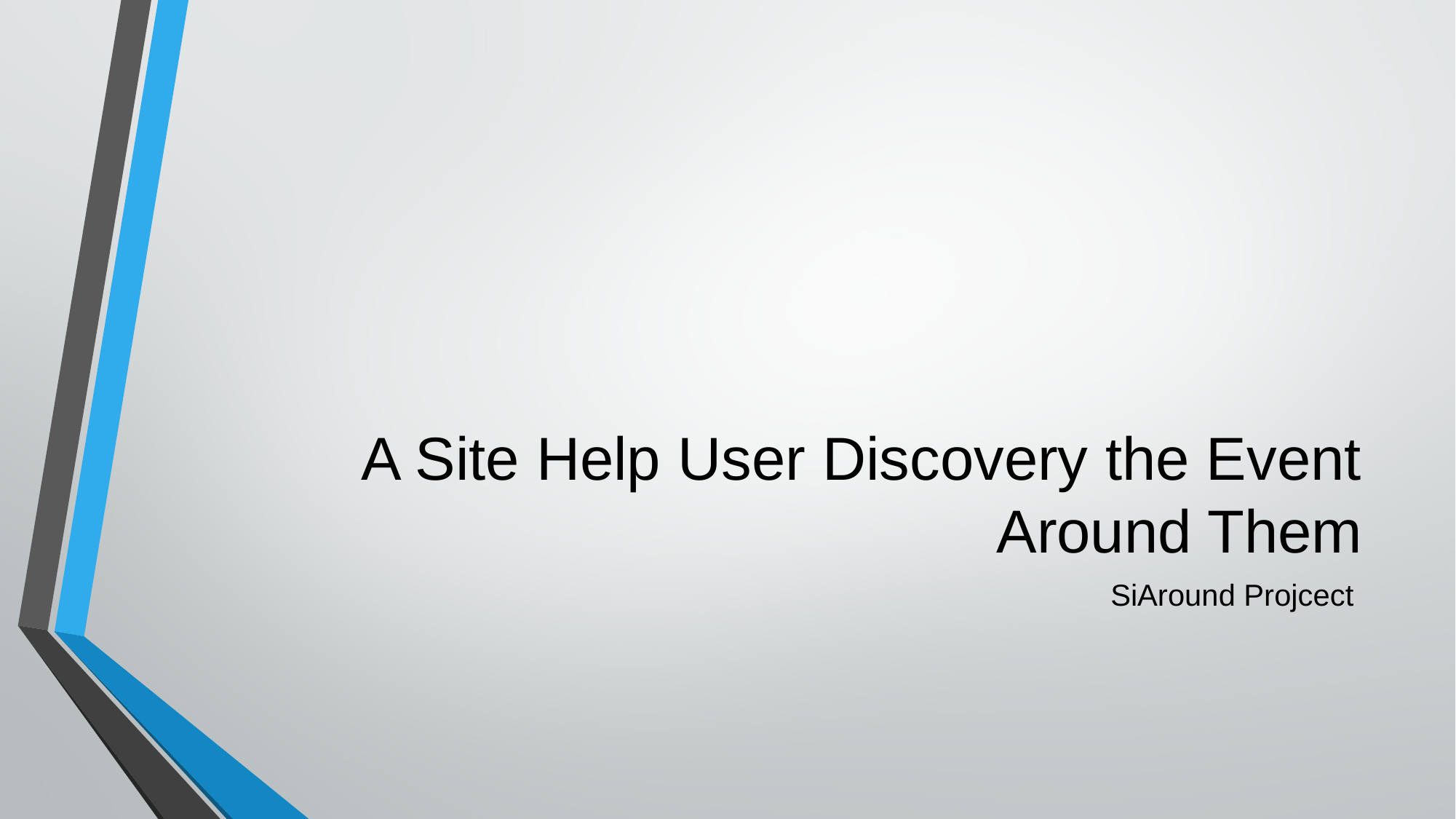

# A Site Help User Discovery the Event Around Them
SiAround Projcect